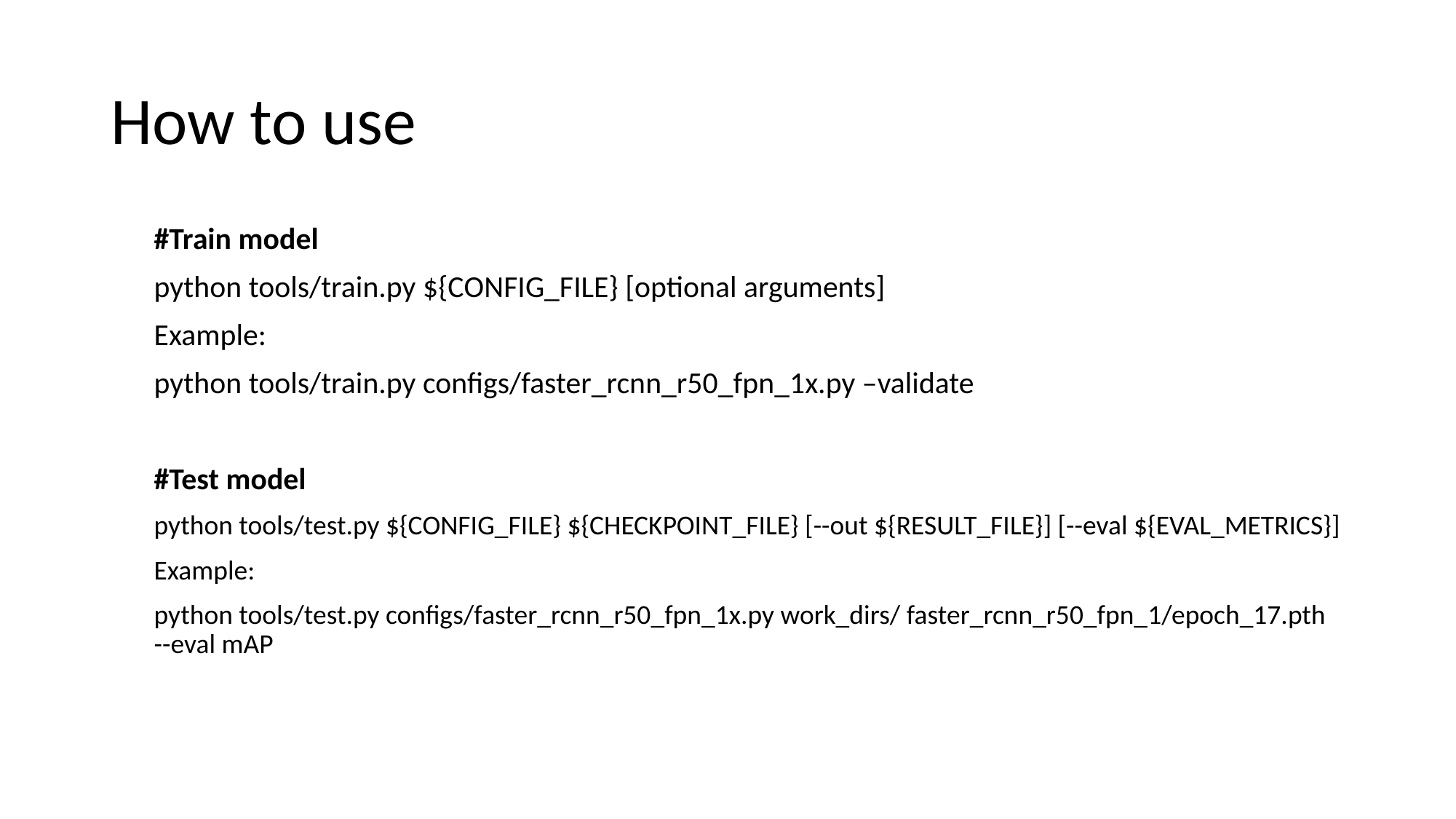

# How to use
#Train model
python tools/train.py ${CONFIG_FILE} [optional arguments]
Example:
python tools/train.py configs/faster_rcnn_r50_fpn_1x.py –validate

#Test model
python tools/test.py ${CONFIG_FILE} ${CHECKPOINT_FILE} [--out ${RESULT_FILE}] [--eval ${EVAL_METRICS}]
Example:
python tools/test.py configs/faster_rcnn_r50_fpn_1x.py work_dirs/ faster_rcnn_r50_fpn_1/epoch_17.pth --eval mAP